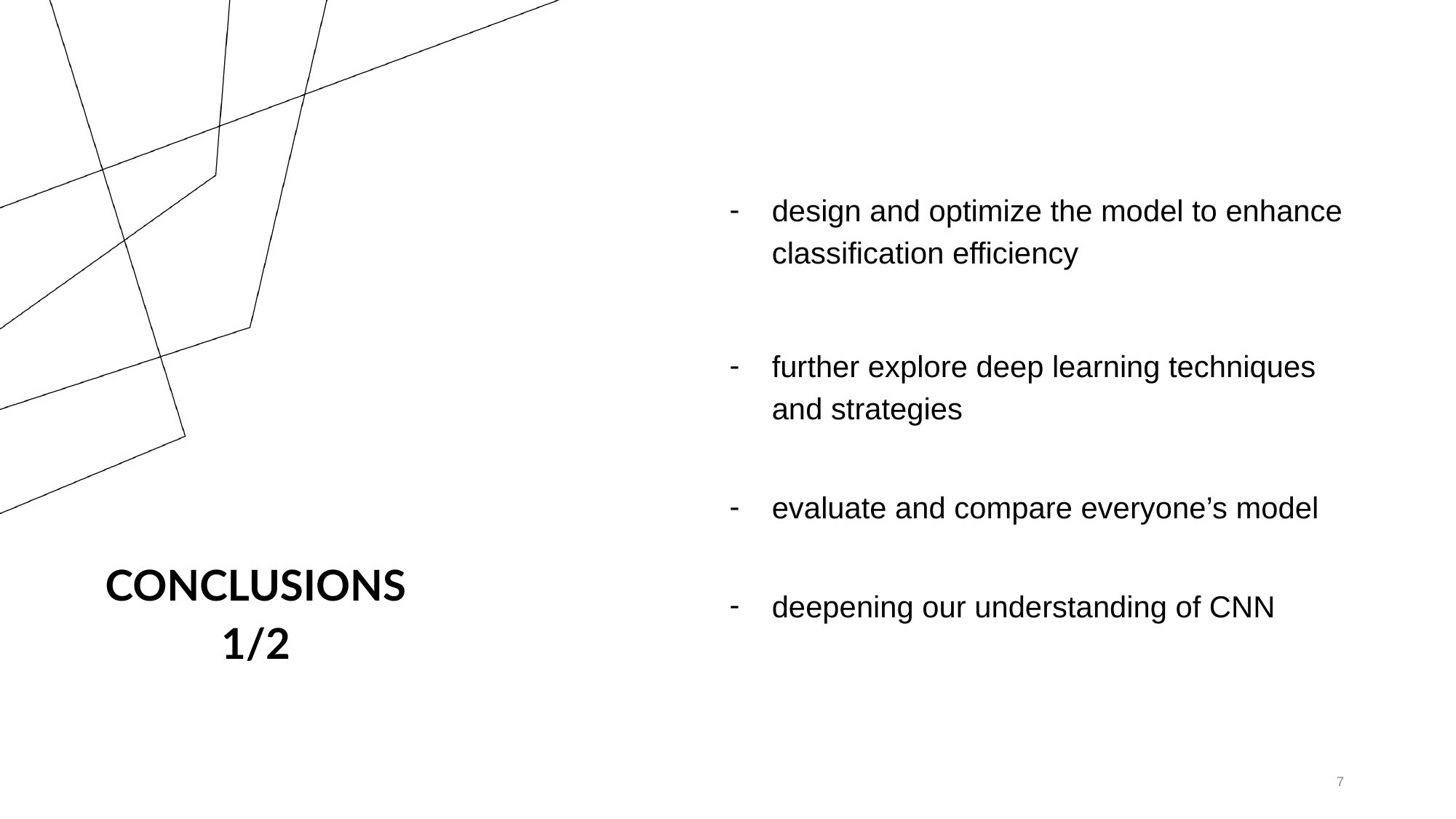

design and optimize the model to enhance classification efficiency

further explore deep learning techniques and strategies

evaluate and compare everyone’s model

deepening our understanding of CNN

CONCLUSIONS
1/2
7